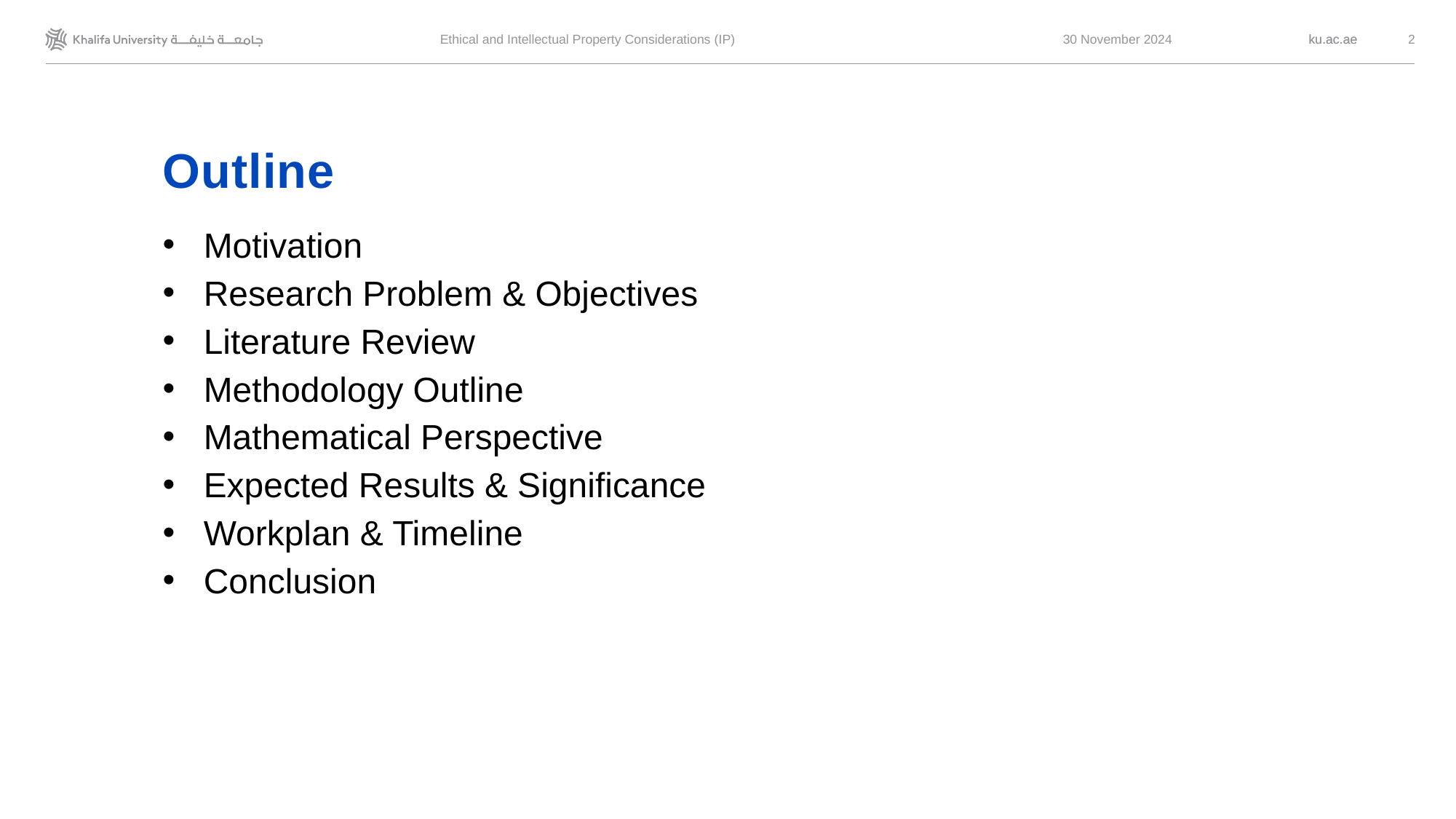

Ethical and Intellectual Property Considerations (IP)
     30 November 2024
2
# Outline
Motivation
Research Problem & Objectives
Literature Review
Methodology Outline
Mathematical Perspective
Expected Results & Significance
Workplan & Timeline
Conclusion